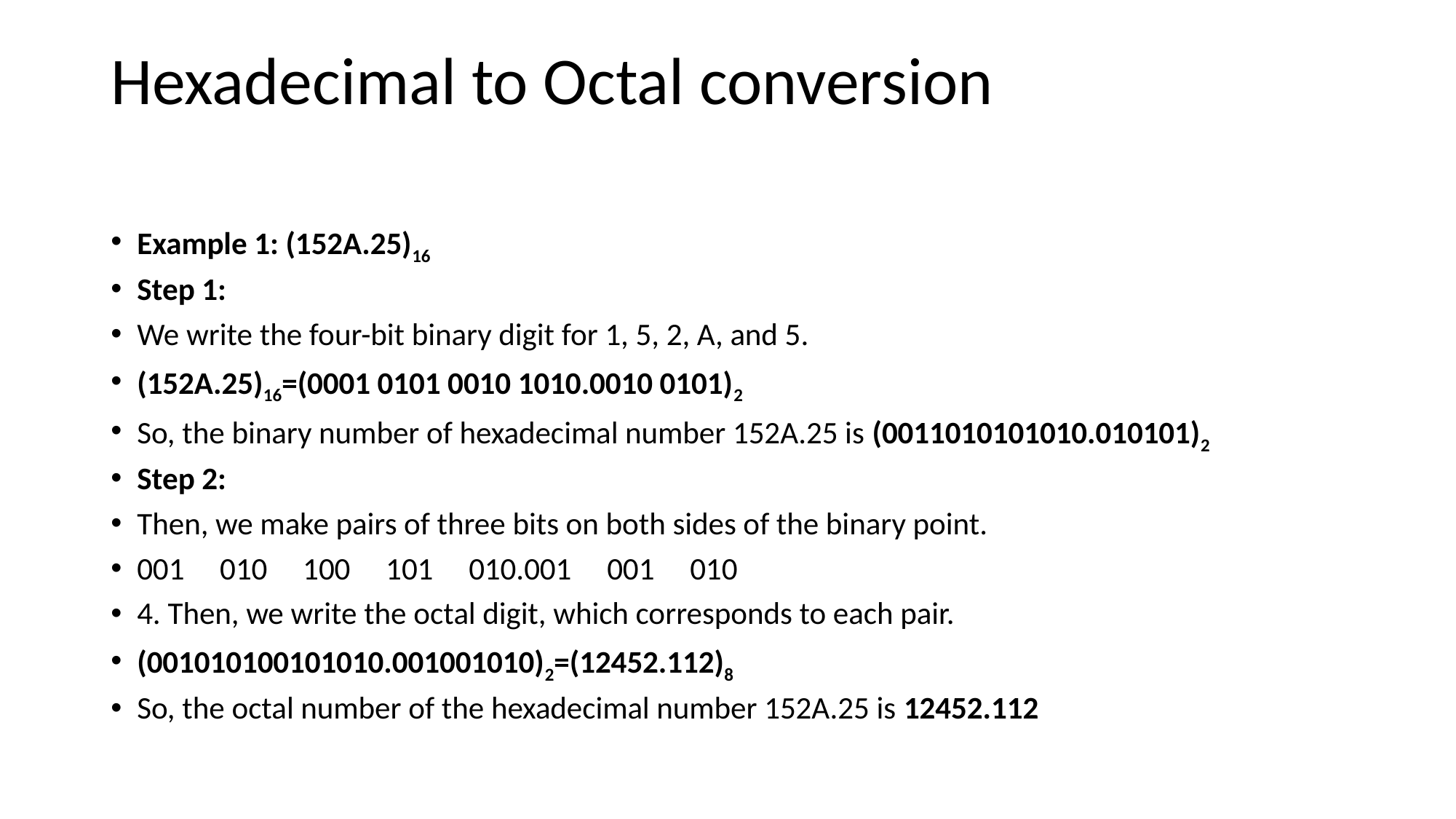

# Hexadecimal to Octal conversion
Example 1: (152A.25)16
Step 1:
We write the four-bit binary digit for 1, 5, 2, A, and 5.
(152A.25)16=(0001 0101 0010 1010.0010 0101)2
So, the binary number of hexadecimal number 152A.25 is (0011010101010.010101)2
Step 2:
Then, we make pairs of three bits on both sides of the binary point.
001     010     100     101     010.001     001     010
4. Then, we write the octal digit, which corresponds to each pair.
(001010100101010.001001010)2=(12452.112)8
So, the octal number of the hexadecimal number 152A.25 is 12452.112